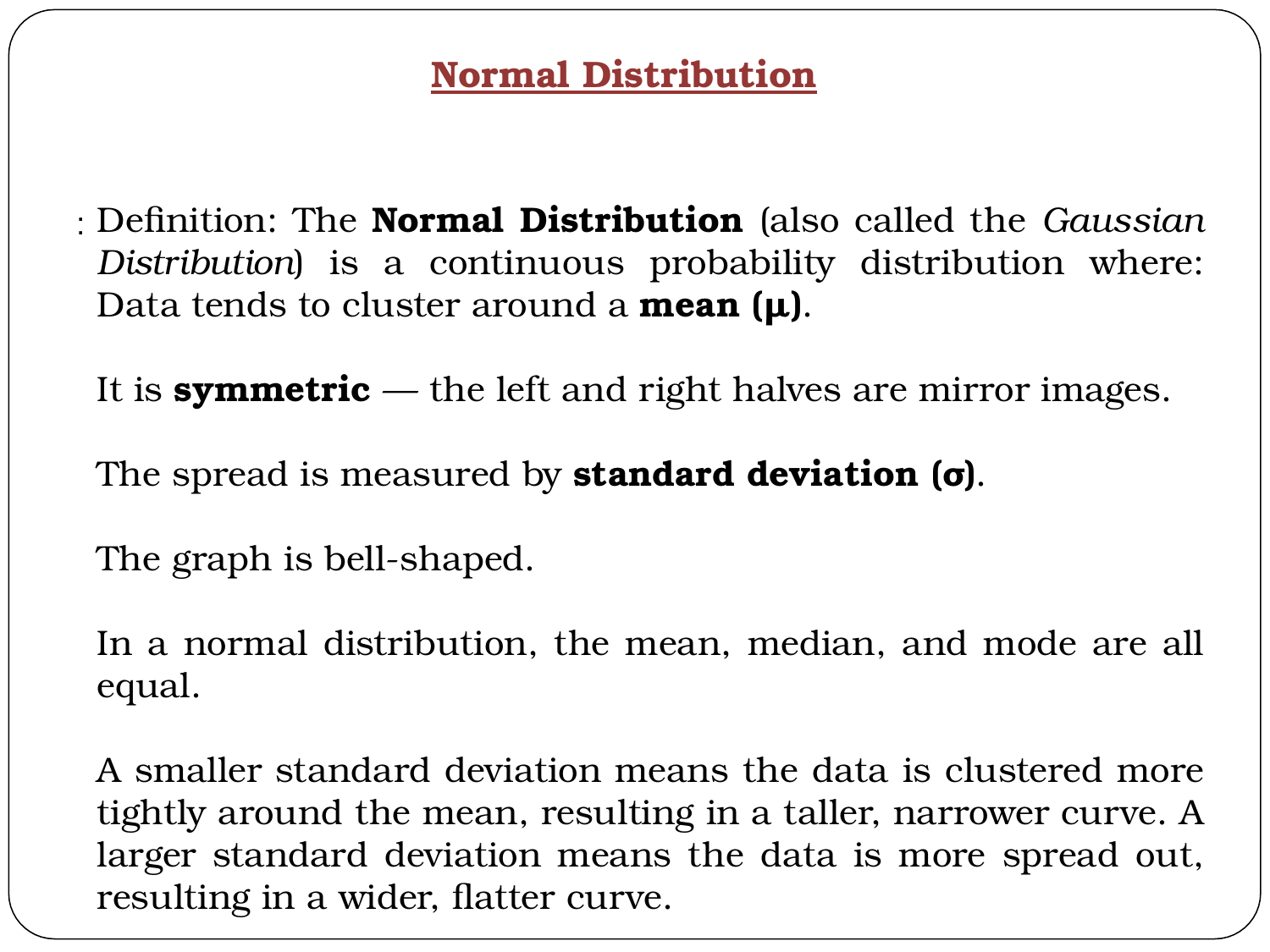

Normal Distribution

:
Definition: The Normal Distribution (also called the Gaussian Distribution) is a continuous probability distribution where: Data tends to cluster around a mean (μ).

It is symmetric — the left and right halves are mirror images.

The spread is measured by standard deviation (σ).

The graph is bell-shaped.

In a normal distribution, the mean, median, and mode are all equal.

A smaller standard deviation means the data is clustered more tightly around the mean, resulting in a taller, narrower curve. A larger standard deviation means the data is more spread out, resulting in a wider, flatter curve.
2